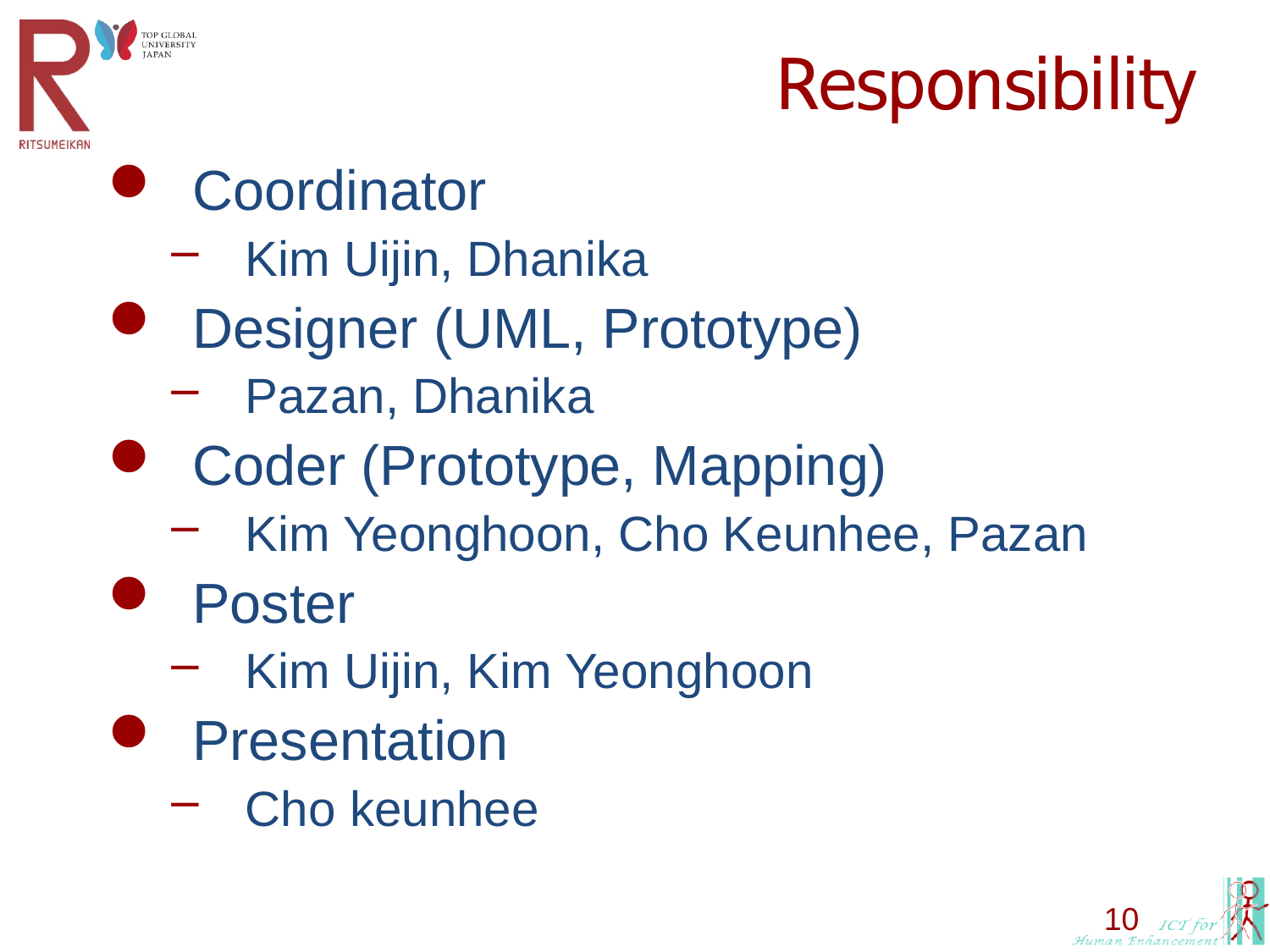

Responsibility
Coordinator
Kim Uijin, Dhanika
Designer (UML, Prototype)
Pazan, Dhanika
Coder (Prototype, Mapping)
Kim Yeonghoon, Cho Keunhee, Pazan
Poster
Kim Uijin, Kim Yeonghoon
Presentation
Cho keunhee

10